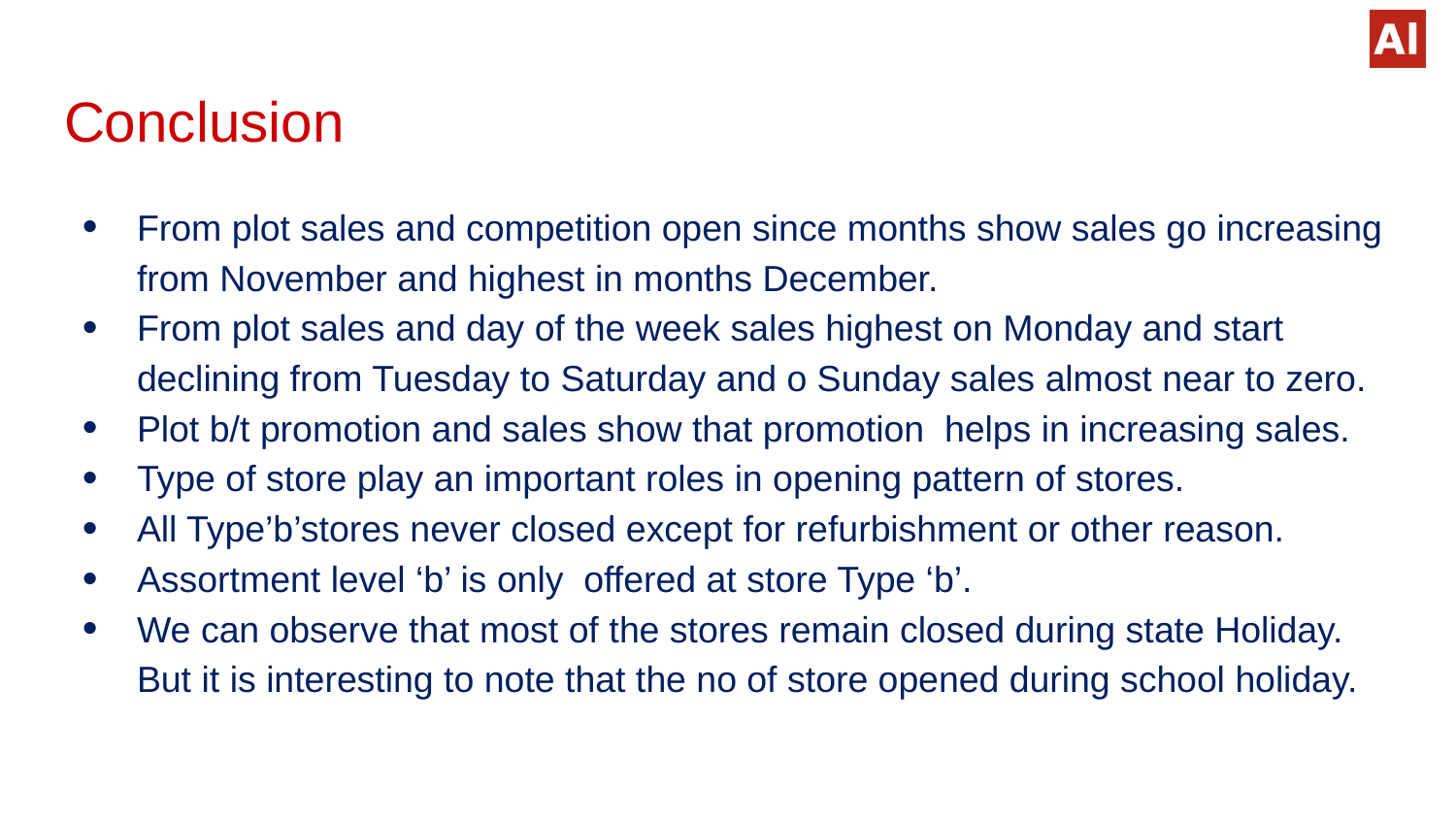

# Conclusion
From plot sales and competition open since months show sales go increasing from November and highest in months December.
From plot sales and day of the week sales highest on Monday and start declining from Tuesday to Saturday and o Sunday sales almost near to zero.
Plot b/t promotion and sales show that promotion  helps in increasing sales.
Type of store play an important roles in opening pattern of stores.
All Type’b’stores never closed except for refurbishment or other reason.
Assortment level ‘b’ is only  offered at store Type ‘b’.
We can observe that most of the stores remain closed during state Holiday. But it is interesting to note that the no of store opened during school holiday.